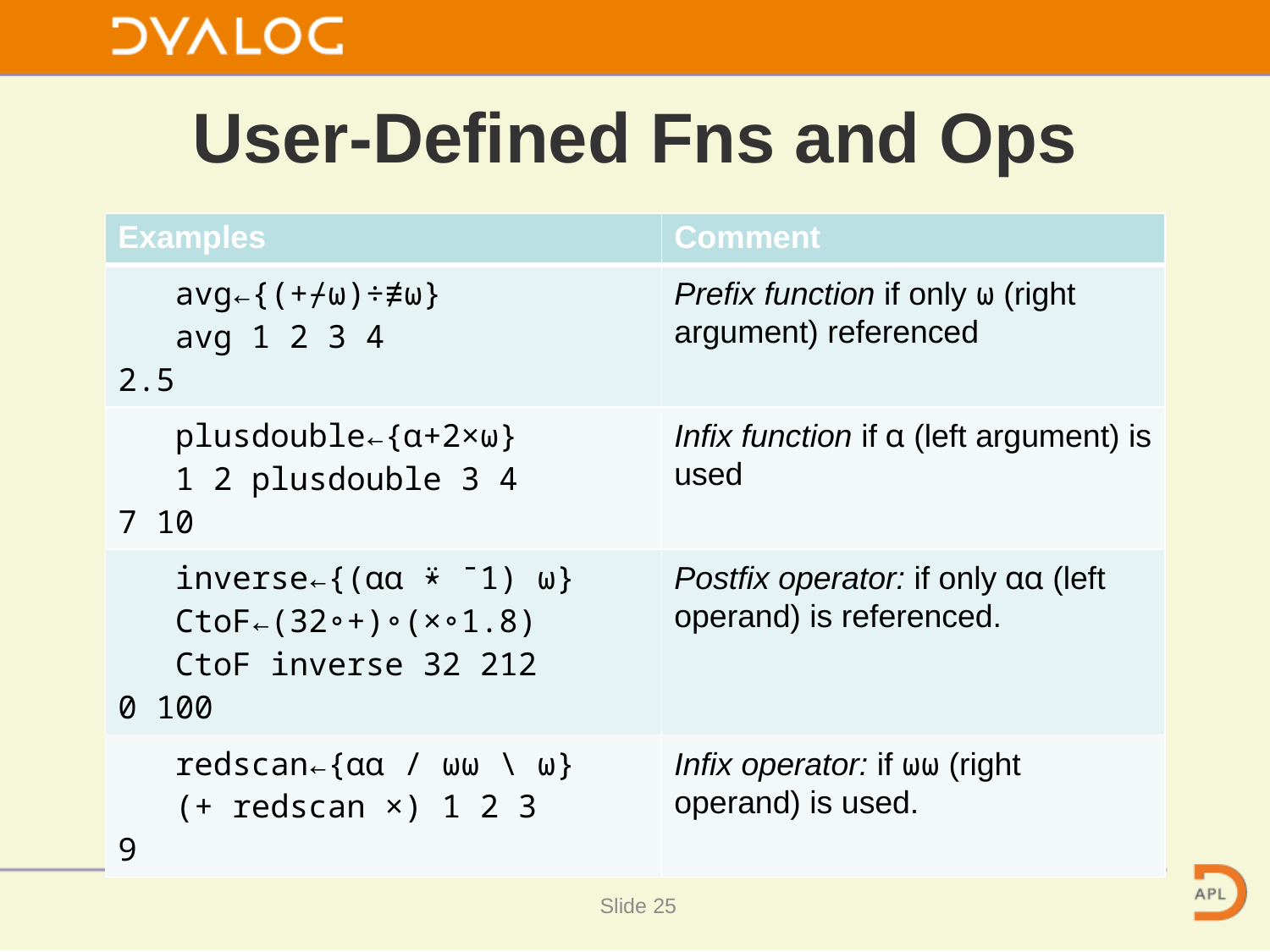

# User-Defined Fns and Ops

| Examples | Comment |
| --- | --- |
| avg←{(+⌿⍵)÷≢⍵} avg 1 2 3 4 2.5 | Prefix function if only ⍵ (right argument) referenced |
| plusdouble←{⍺+2×⍵} 1 2 plusdouble 3 4 7 10 | Infix function if ⍺ (left argument) is used |
| inverse←{(⍺⍺ ⍣ ¯1) ⍵} CtoF←(32∘+)∘(×∘1.8) CtoF inverse 32 212 0 100 | Postfix operator: if only ⍺⍺ (left operand) is referenced. |
| redscan←{⍺⍺ / ⍵⍵ \ ⍵} (+ redscan ×) 1 2 3 9 | Infix operator: if ⍵⍵ (right operand) is used. |
Slide 25